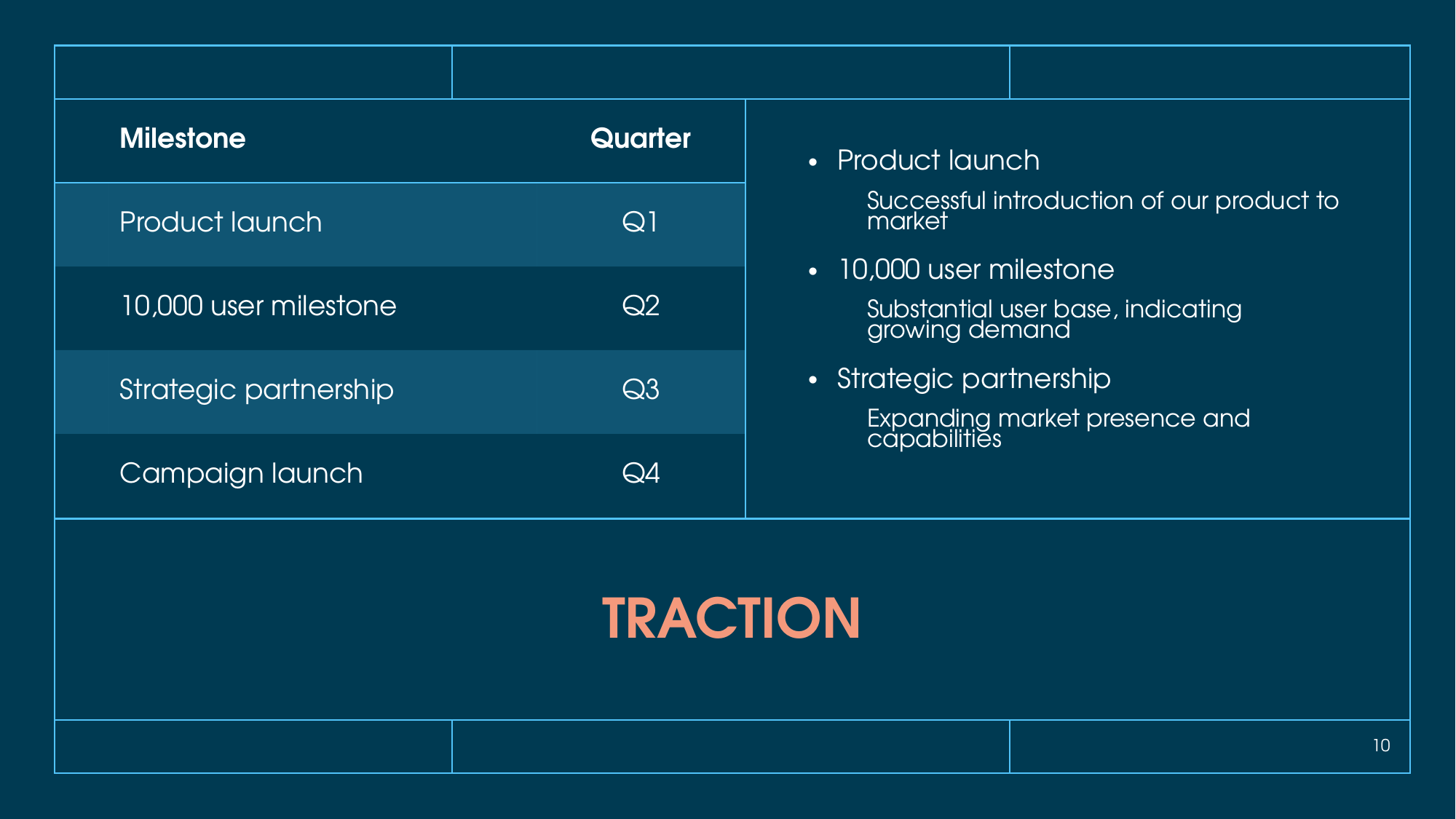

|  | Milestone | Quarter |
| --- | --- | --- |
|  | Product launch | Q1 |
|  | 10,000 user milestone | Q2 |
|  | Strategic partnership | Q3 |
|  | Campaign launch | Q4 |
Product launch
Successful introduction of our product to market
10,000 user milestone
Substantial user base, indicating growing demand
Strategic partnership
Expanding market presence and capabilities

# TRACTION
10